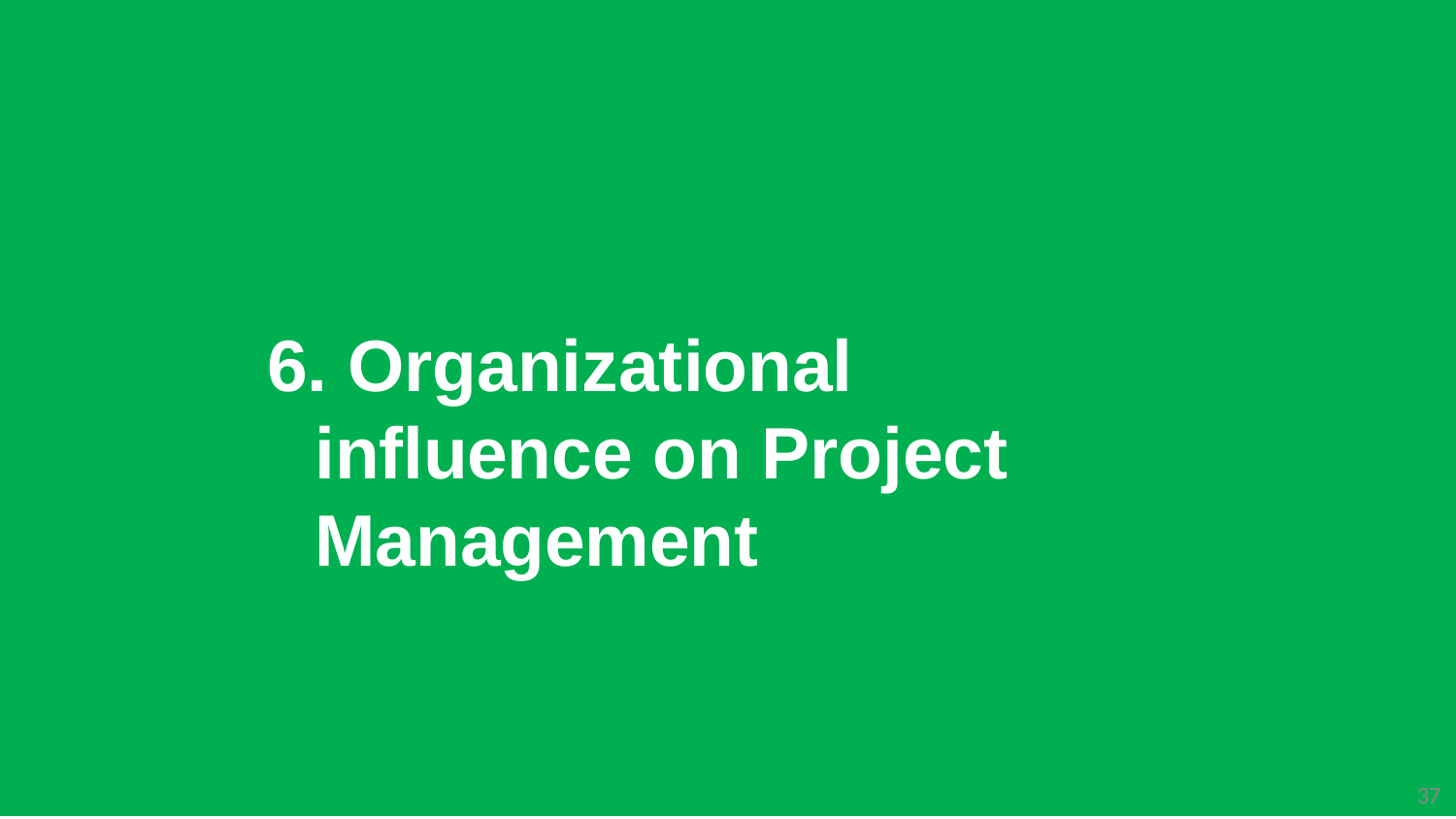

# 6. Organizational influence on Project Management
37